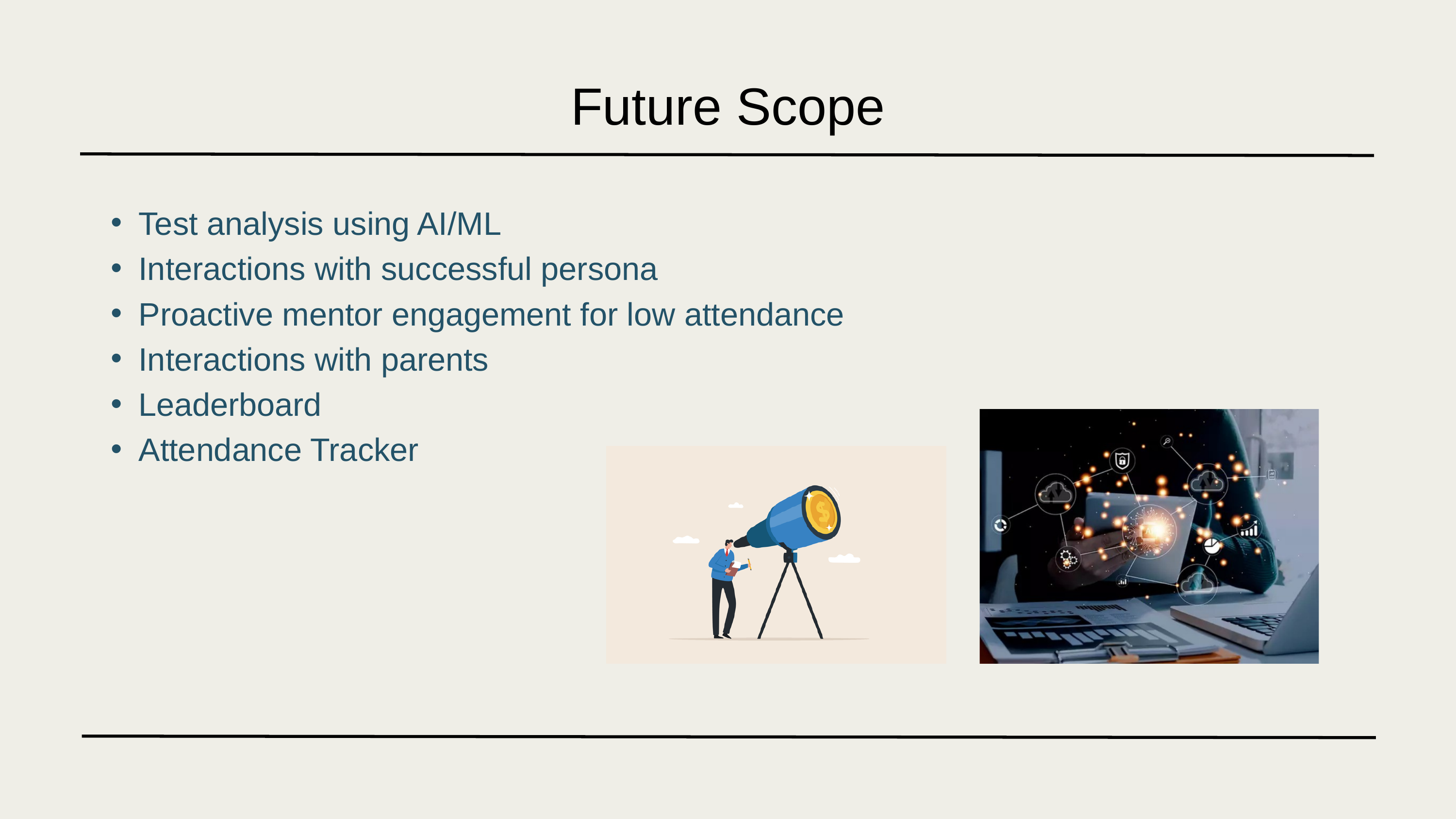

Future Scope

Test analysis using AI/ML
Interactions with successful persona
Proactive mentor engagement for low attendance
Interactions with parents
Leaderboard
Attendance Tracker